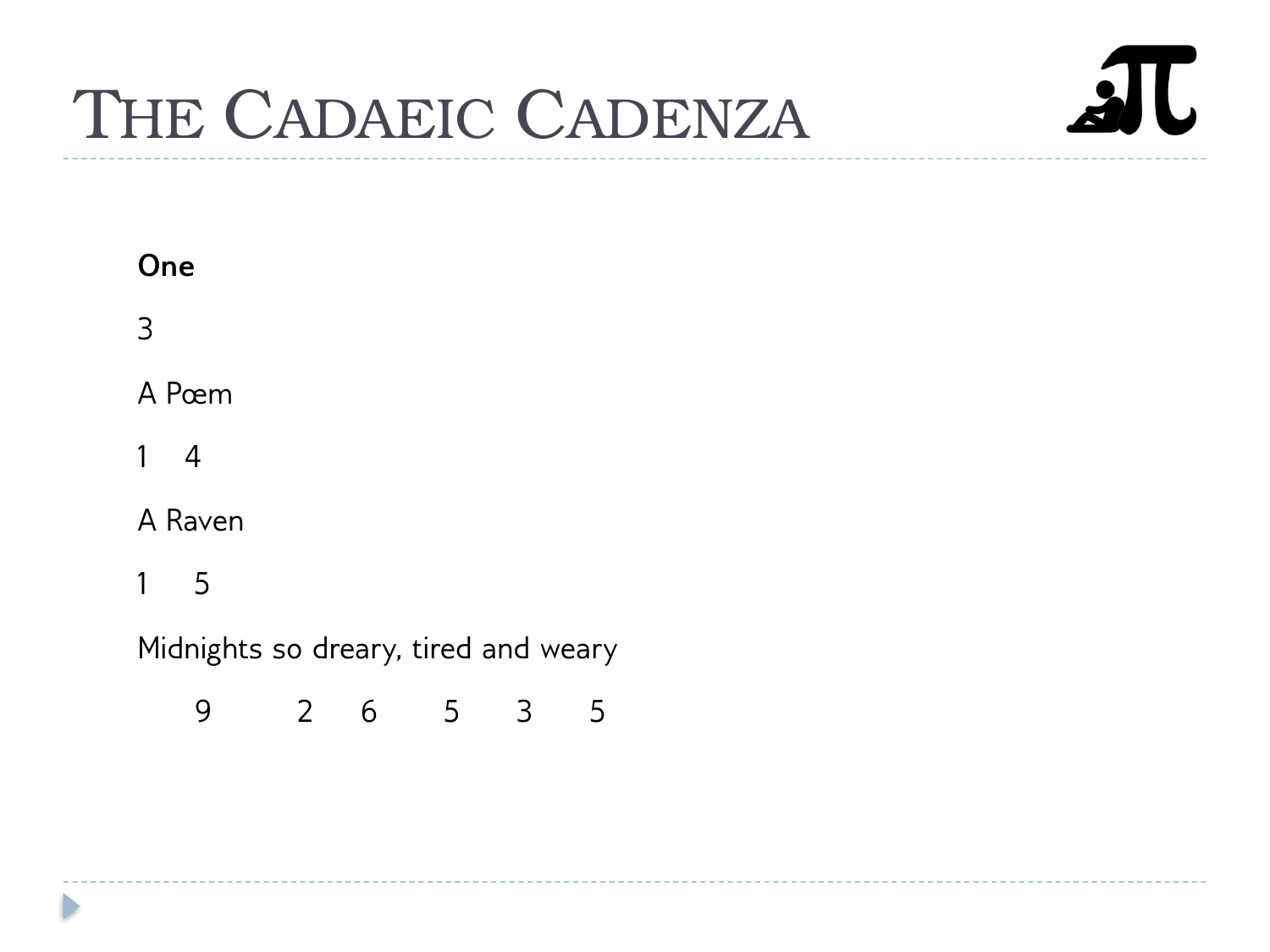

# THE CADAEIC CADENZA

| One |
| --- |
| 3 |
| A Poem |
| 1 4 |
| A Raven |
| 1 5 |
| Midnights so dreary, tired and weary |
| 9 2 6 5 3 5 |